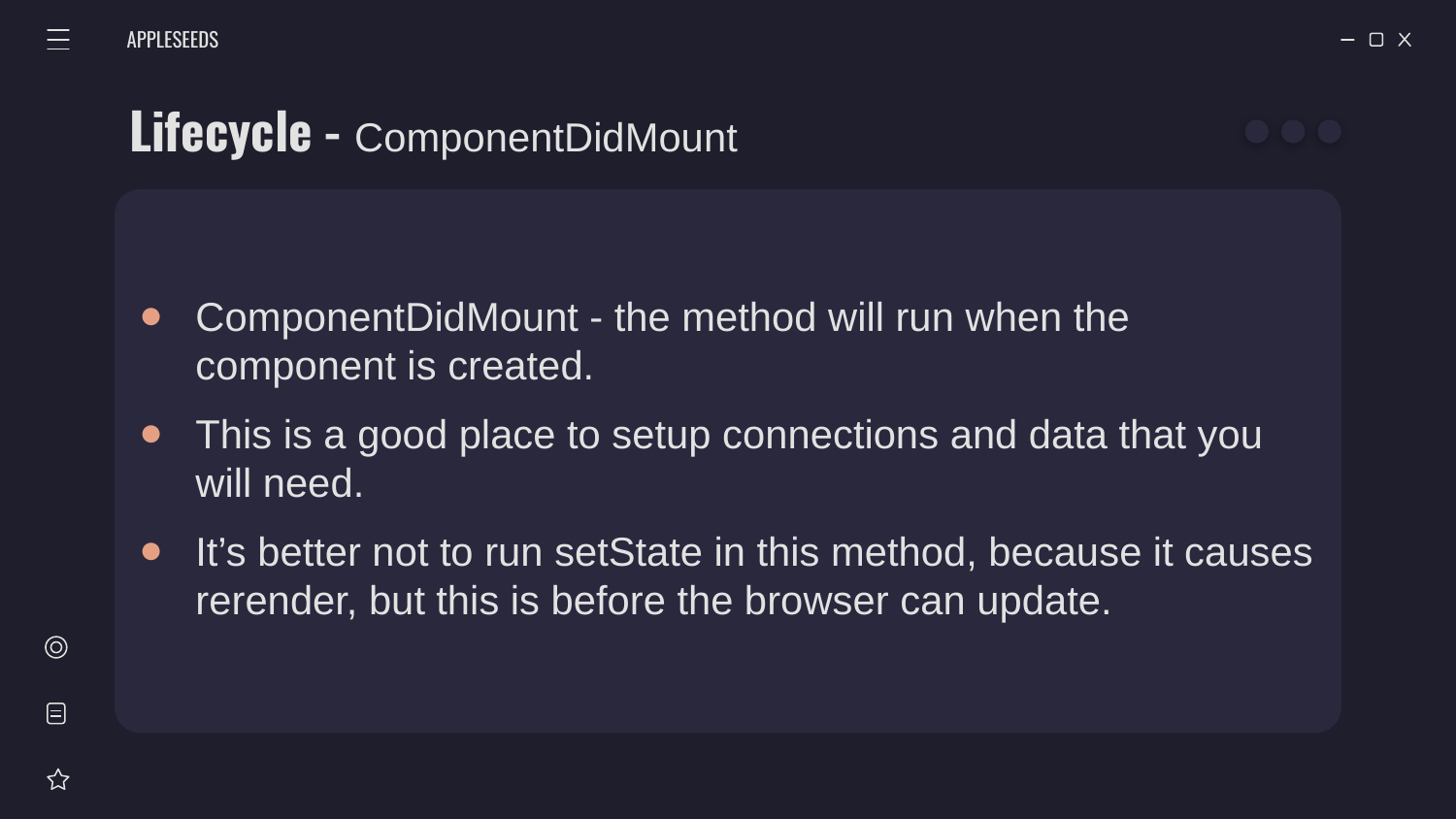

APPLESEEDS

# Lifecycle - ComponentDidMount

ComponentDidMount - the method will run when the component is created.
This is a good place to setup connections and data that you will need.
It’s better not to run setState in this method, because it causes rerender, but this is before the browser can update.